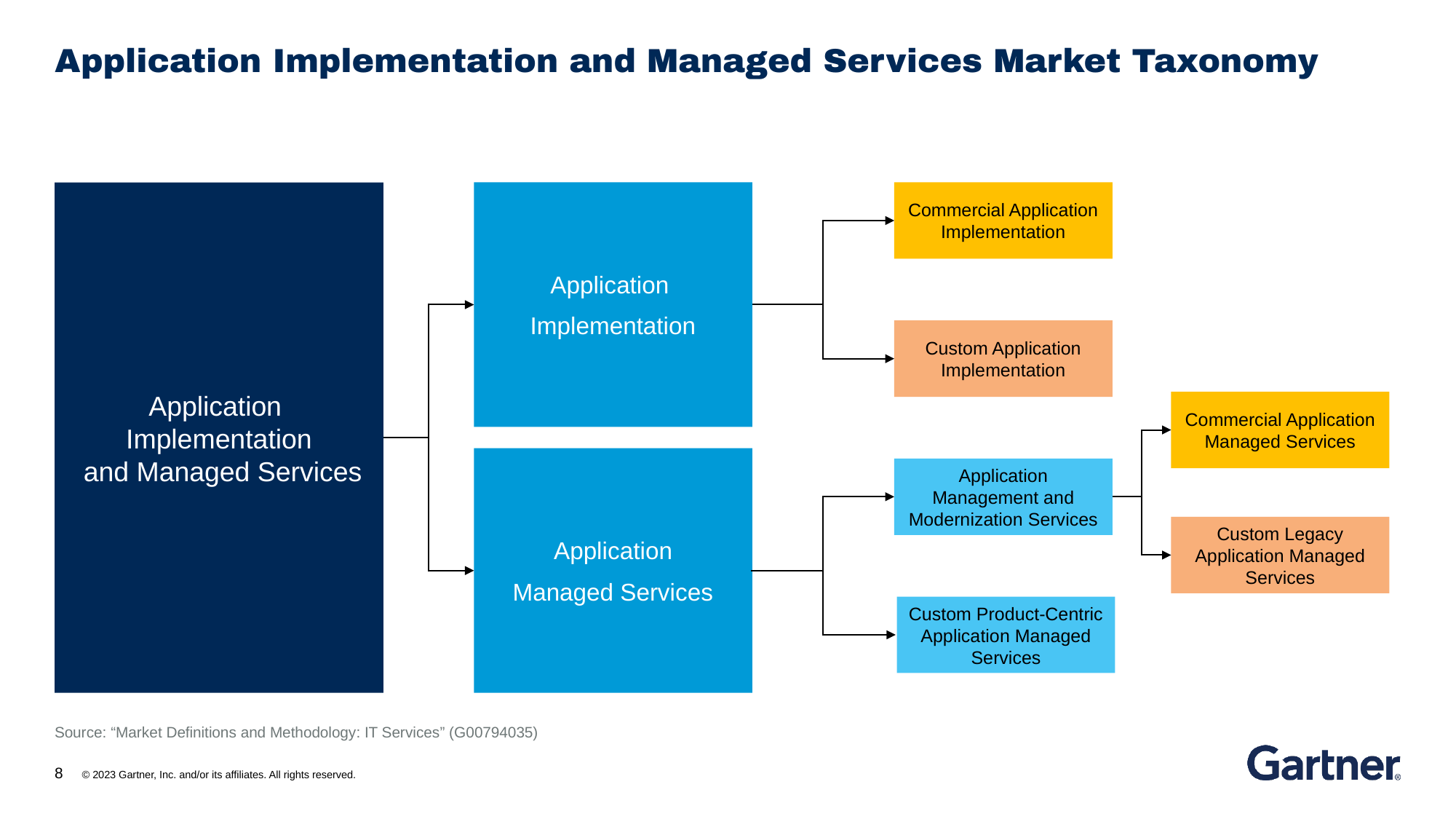

# Application Implementation and Managed Services Market Taxonomy
Application
Implementation
 and Managed Services
Application
Implementation
Application
Managed Services
Commercial Application Implementation
Custom Application Implementation
Commercial Application Managed Services
Application Management and Modernization Services
Custom Legacy Application Managed Services
Custom Product-Centric Application Managed Services
Source: “Market Definitions and Methodology: IT Services” (G00794035)